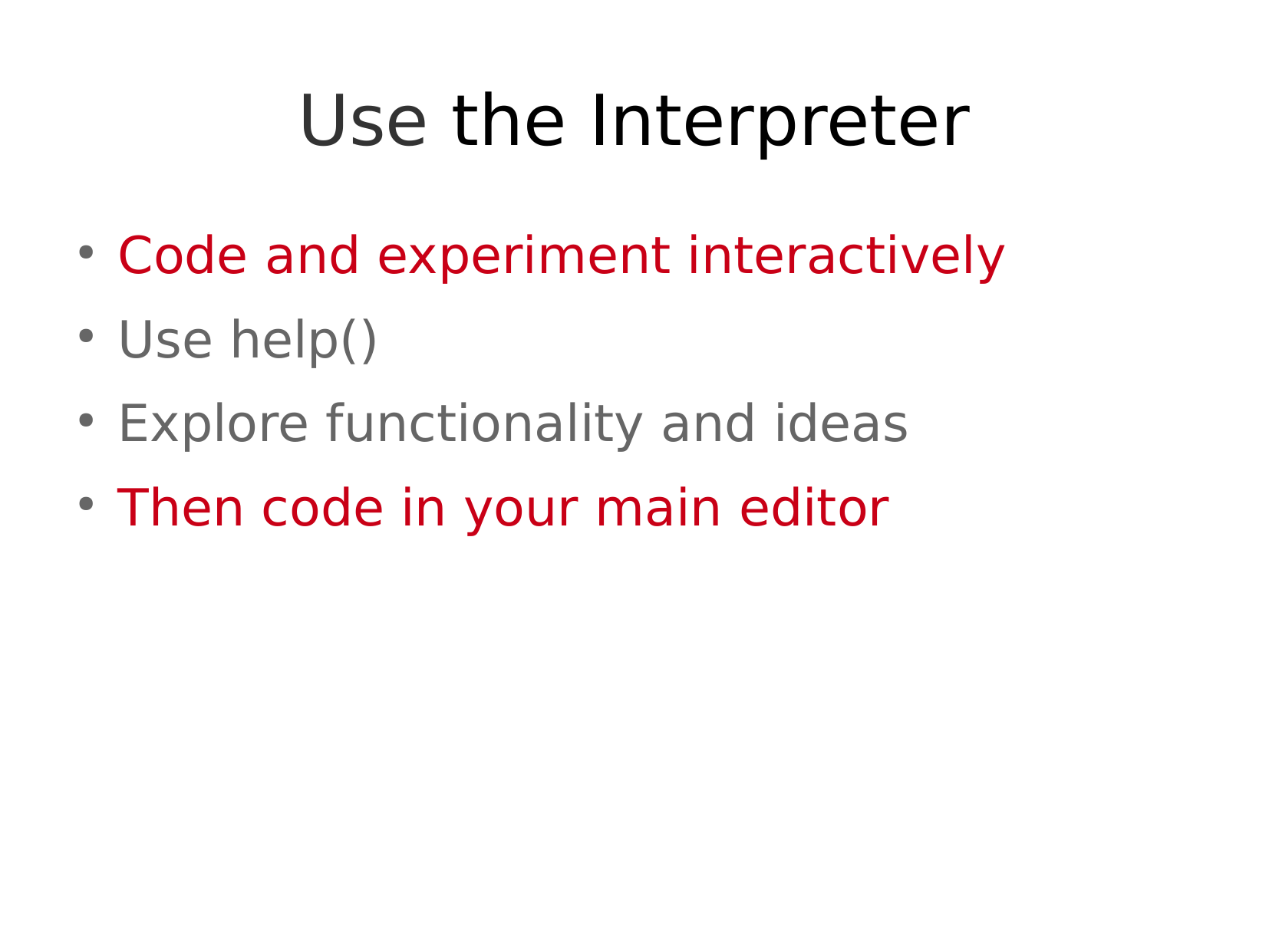

Code and experiment interactively
Use help()
Explore functionality and ideas
Then code in your main editor
Use the Interpreter